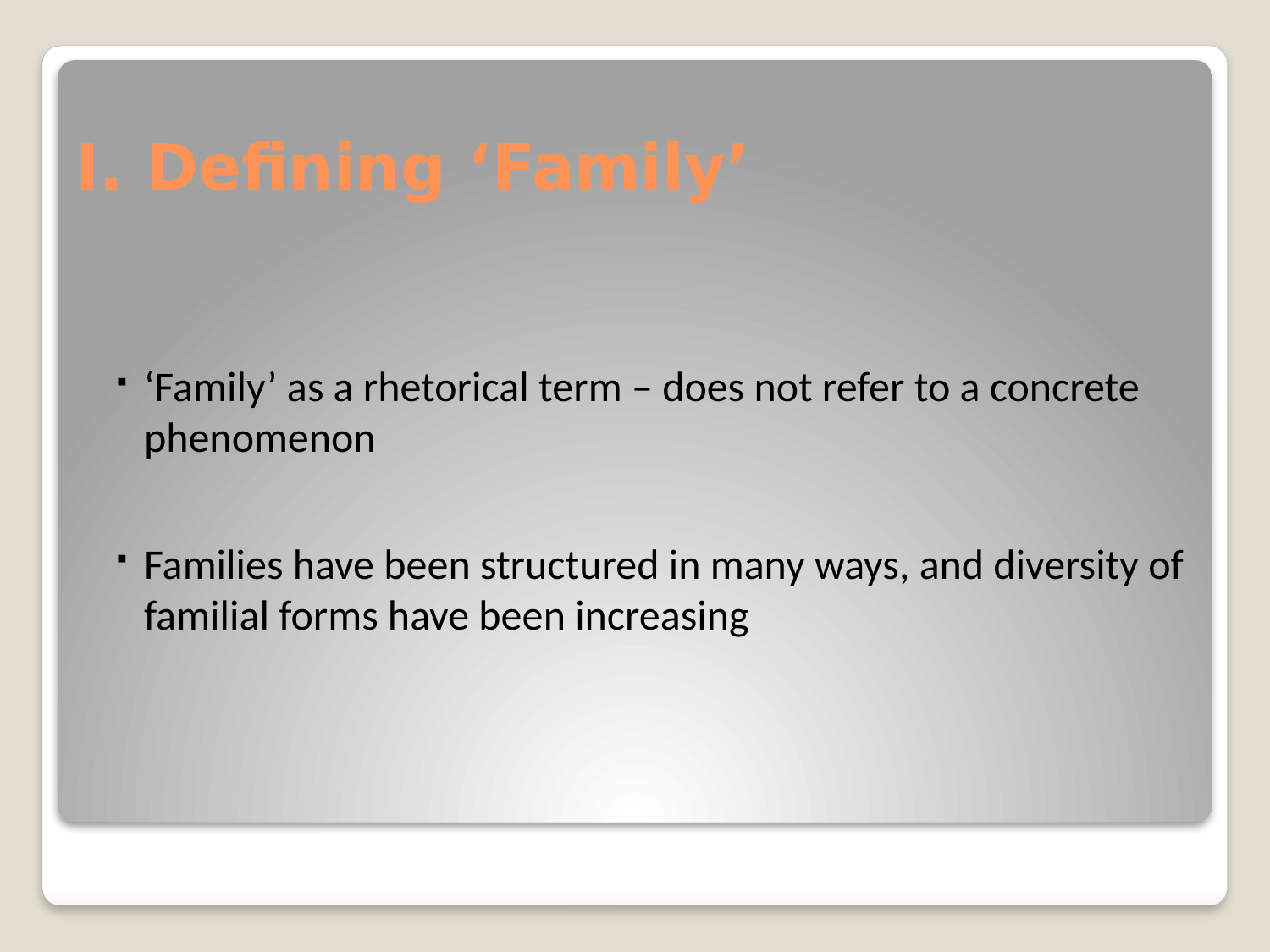

# I. Defining ‘Family’

‘Family’ as a rhetorical term – does not refer to a concrete phenomenon

Families have been structured in many ways, and diversity of familial forms have been increasing